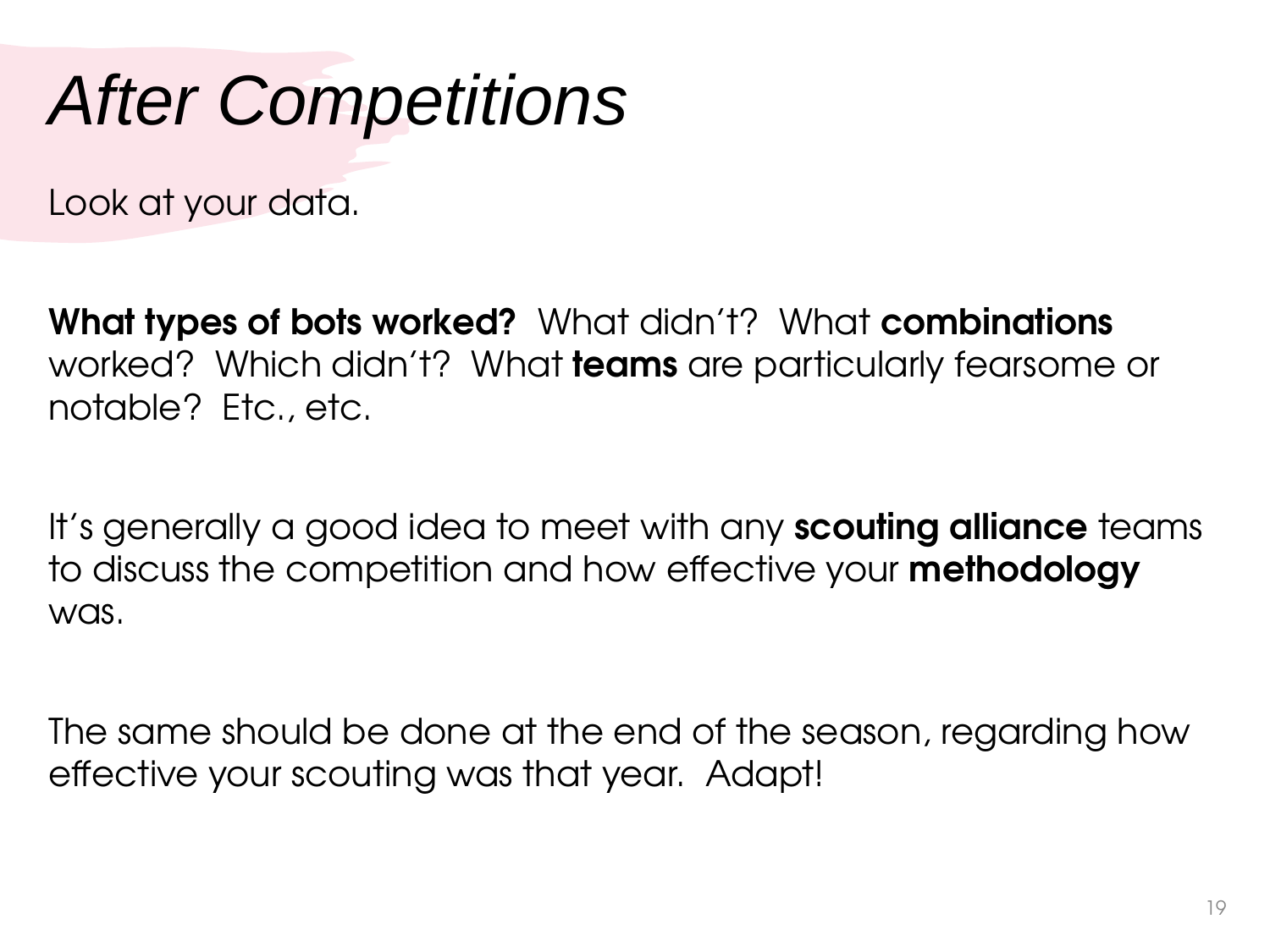

# After Competitions
Look at your data.

What types of bots worked?  What didn’t?  What combinations worked?  Which didn’t?  What teams are particularly fearsome or notable?  Etc., etc.

It’s generally a good idea to meet with any scouting alliance teams to discuss the competition and how effective your methodology was.

The same should be done at the end of the season, regarding how effective your scouting was that year.  Adapt!
19